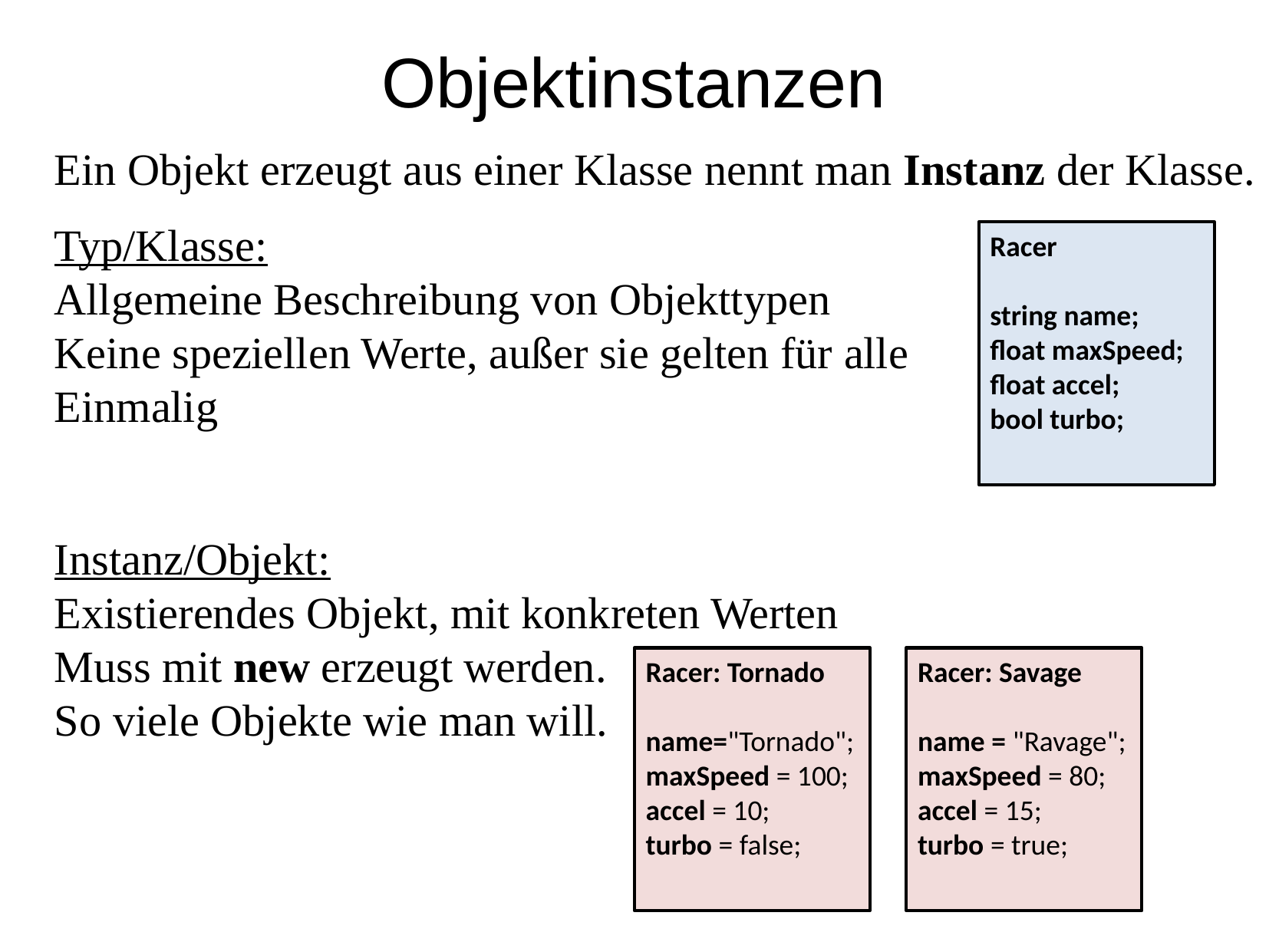

Objektinstanzen

	Ein Objekt erzeugt aus einer Klasse nennt man Instanz der Klasse.
	Typ/Klasse:
Allgemeine Beschreibung von Objekttypen
Keine speziellen Werte, außer sie gelten für alle
Einmalig

	Instanz/Objekt:
Existierendes Objekt, mit konkreten Werten
Muss mit new erzeugt werden.
So viele Objekte wie man will.

Racer
string name;
float maxSpeed;
float accel;
bool turbo;
Racer: Tornado
name="Tornado";
maxSpeed = 100;
accel = 10;
turbo = false;
Racer: Savage
name = "Ravage";
maxSpeed = 80;
accel = 15;
turbo = true;